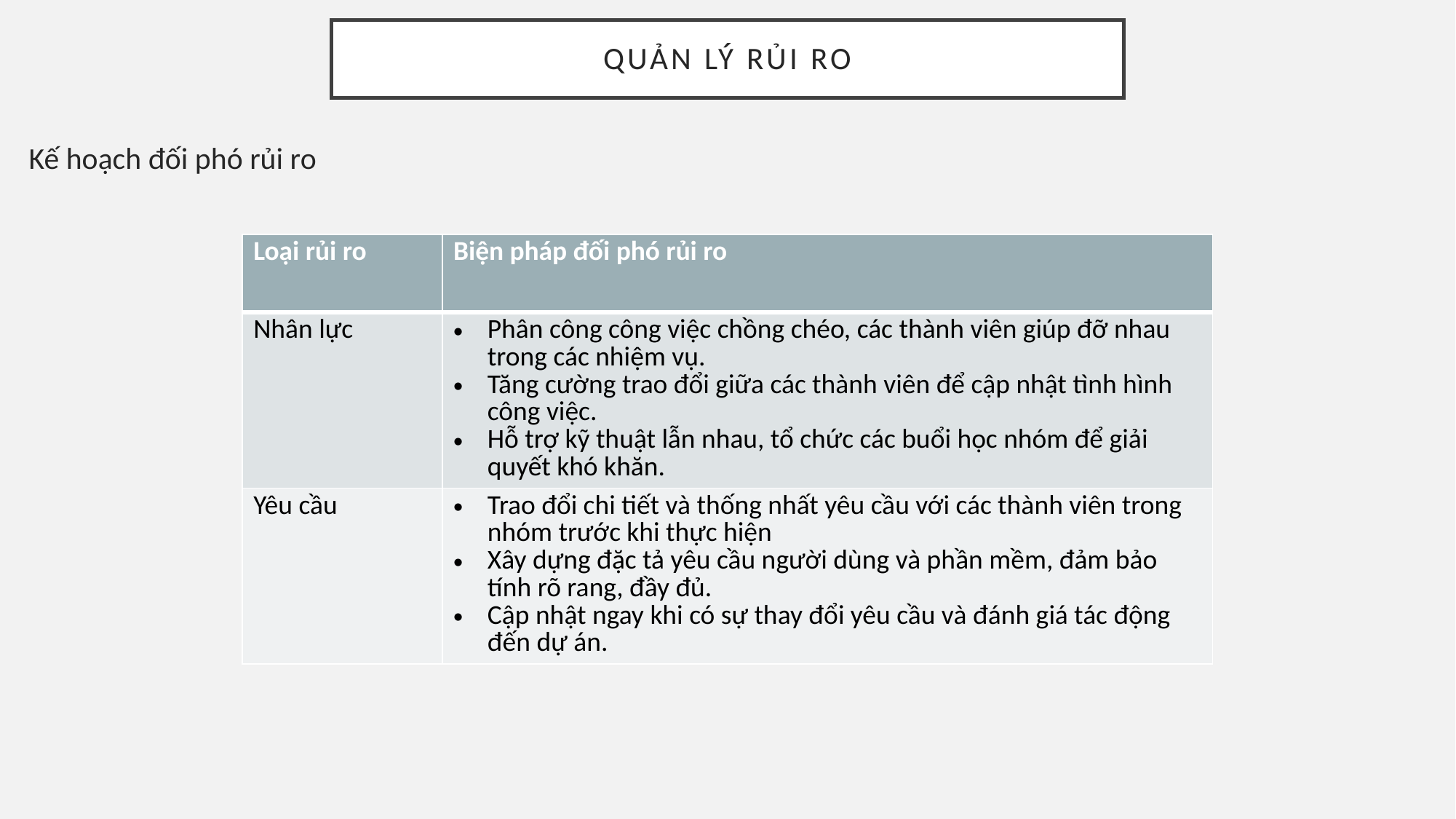

# Quản lý rủi ro
Kế hoạch đối phó rủi ro
| Loại rủi ro | Biện pháp đối phó rủi ro |
| --- | --- |
| Nhân lực | Phân công công việc chồng chéo, các thành viên giúp đỡ nhau trong các nhiệm vụ. Tăng cường trao đổi giữa các thành viên để cập nhật tình hình công việc. Hỗ trợ kỹ thuật lẫn nhau, tổ chức các buổi học nhóm để giải quyết khó khăn. |
| Yêu cầu | Trao đổi chi tiết và thống nhất yêu cầu với các thành viên trong nhóm trước khi thực hiện Xây dựng đặc tả yêu cầu người dùng và phần mềm, đảm bảo tính rõ rang, đầy đủ. Cập nhật ngay khi có sự thay đổi yêu cầu và đánh giá tác động đến dự án. |